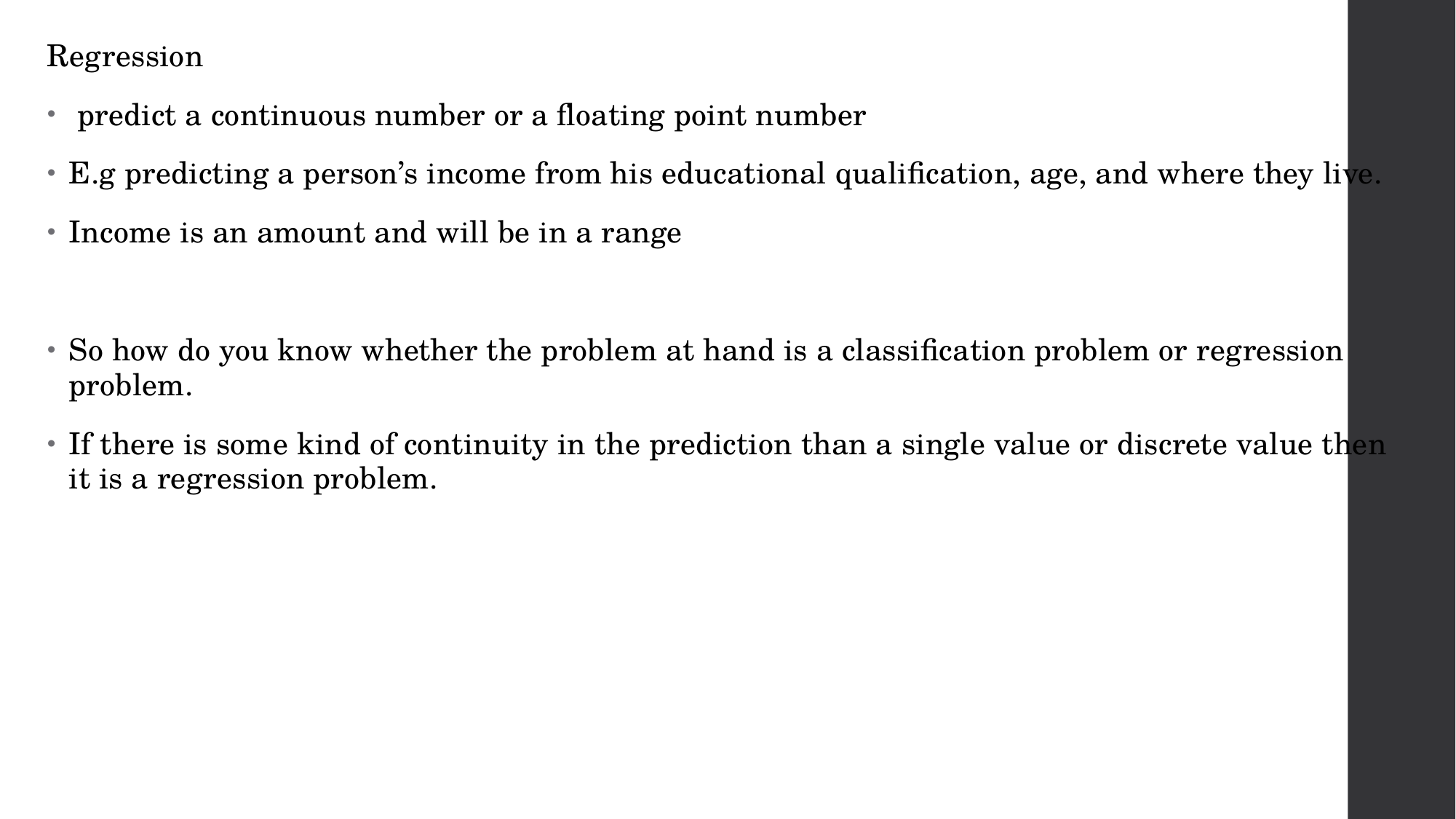

Regression
 predict a continuous number or a floating point number
E.g predicting a person’s income from his educational qualification, age, and where they live.
Income is an amount and will be in a range

So how do you know whether the problem at hand is a classification problem or regression problem.
If there is some kind of continuity in the prediction than a single value or discrete value then it is a regression problem.